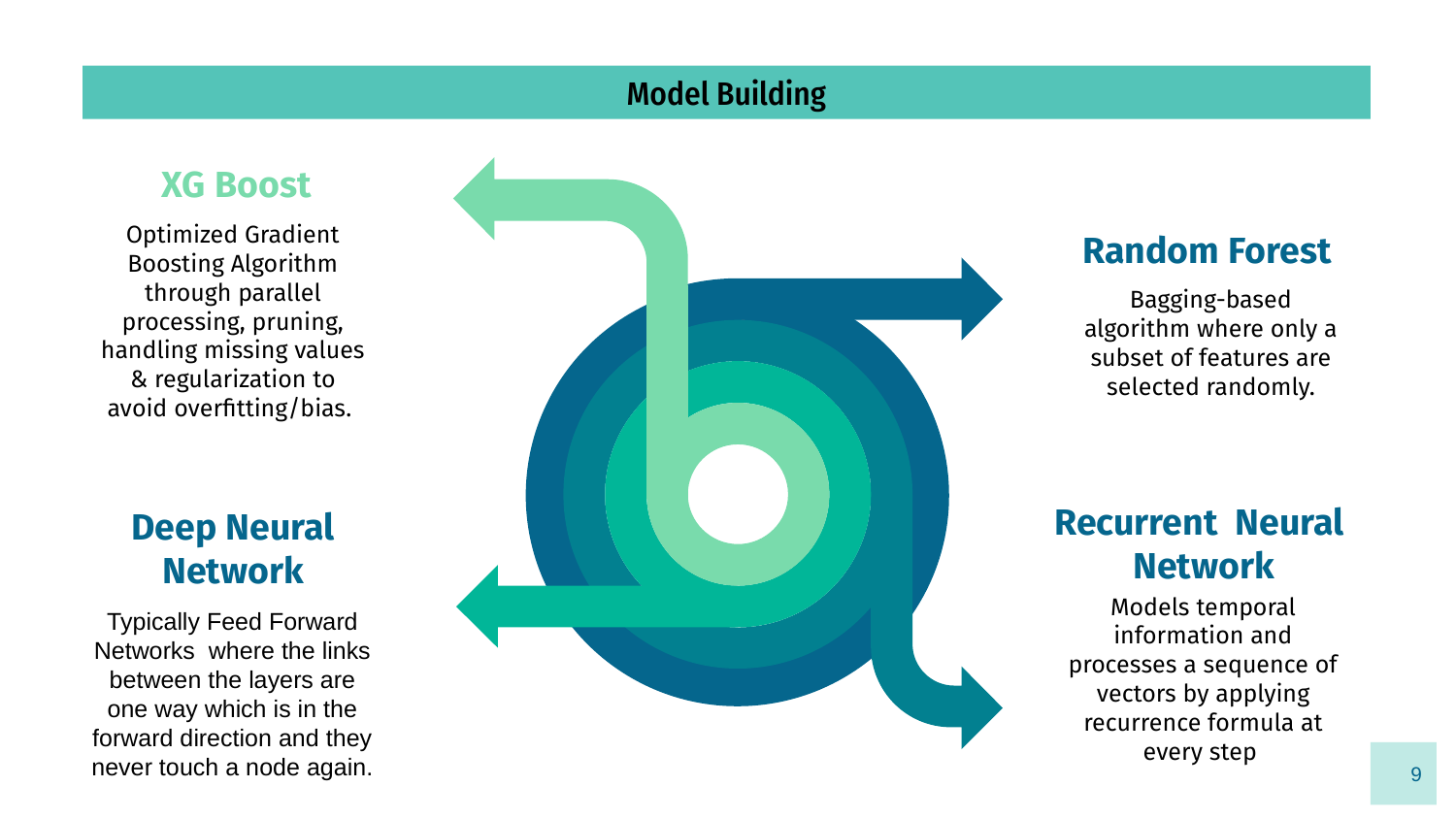

# Model Building

XG Boost
Optimized Gradient Boosting Algorithm through parallel processing, pruning, handling missing values & regularization to avoid overfitting/bias.
Random Forest
Bagging-based algorithm where only a subset of features are selected randomly.

Recurrent  Neural  Network
Models temporal information and processes a sequence of vectors by applying recurrence formula at every step
Deep Neural Network
Typically Feed Forward Networks  where the links between the layers are one way which is in the forward direction and they never touch a node again.

9